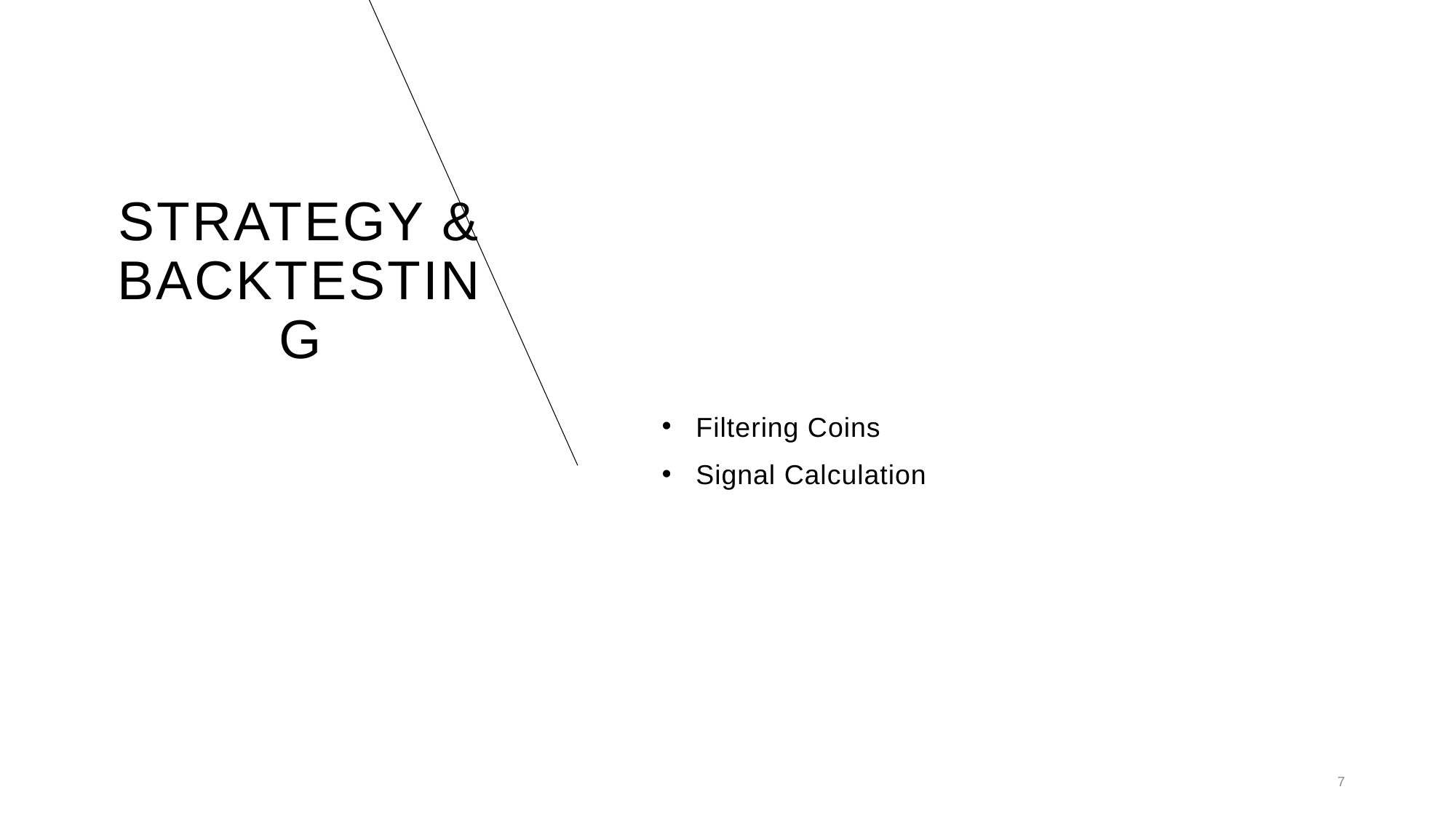

# Strategy & backtesting
Filtering Coins
Signal Calculation

7